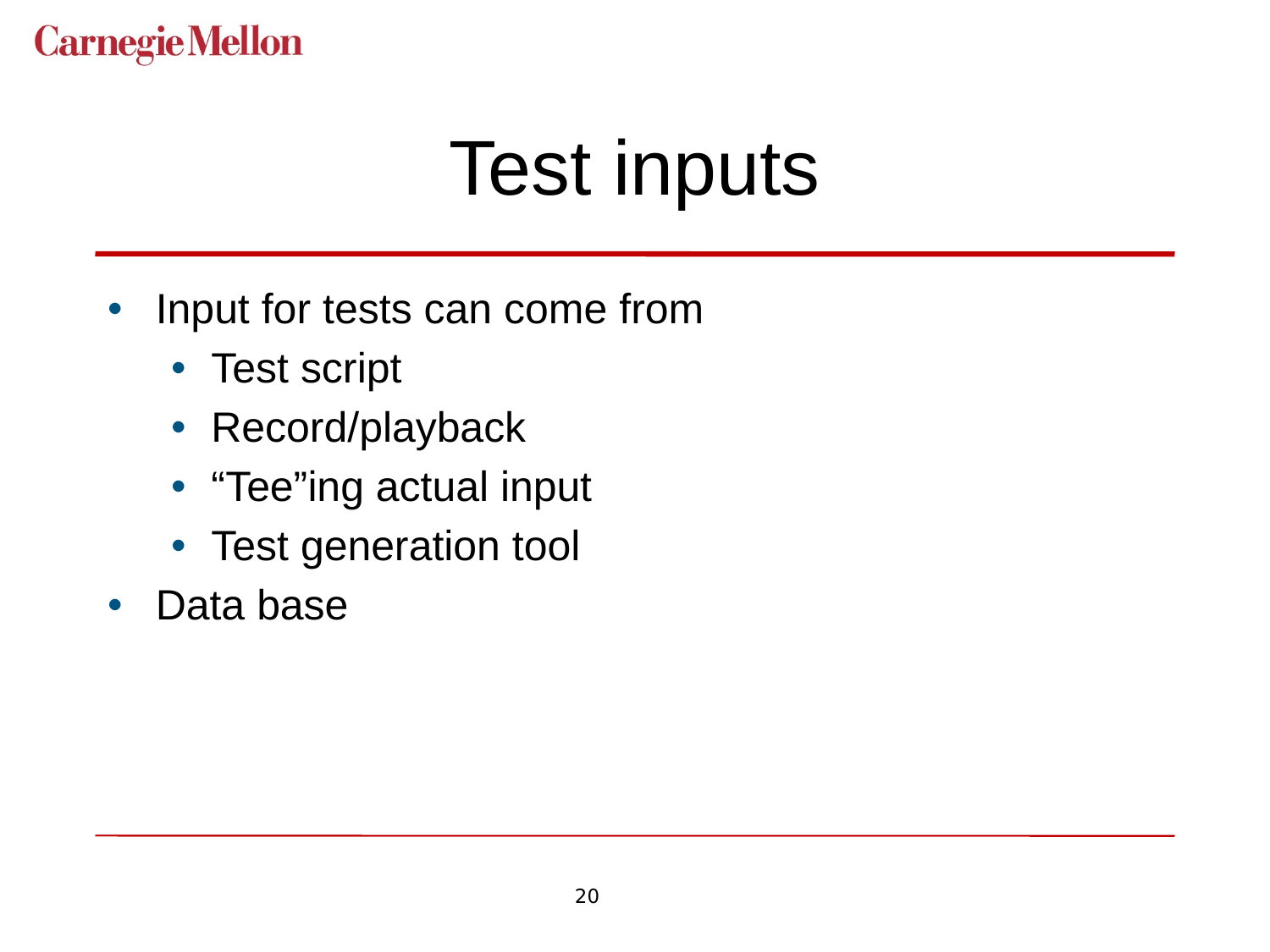

# Test inputs
Input for tests can come from
Test script
Record/playback
“Tee”ing actual input
Test generation tool
Data base